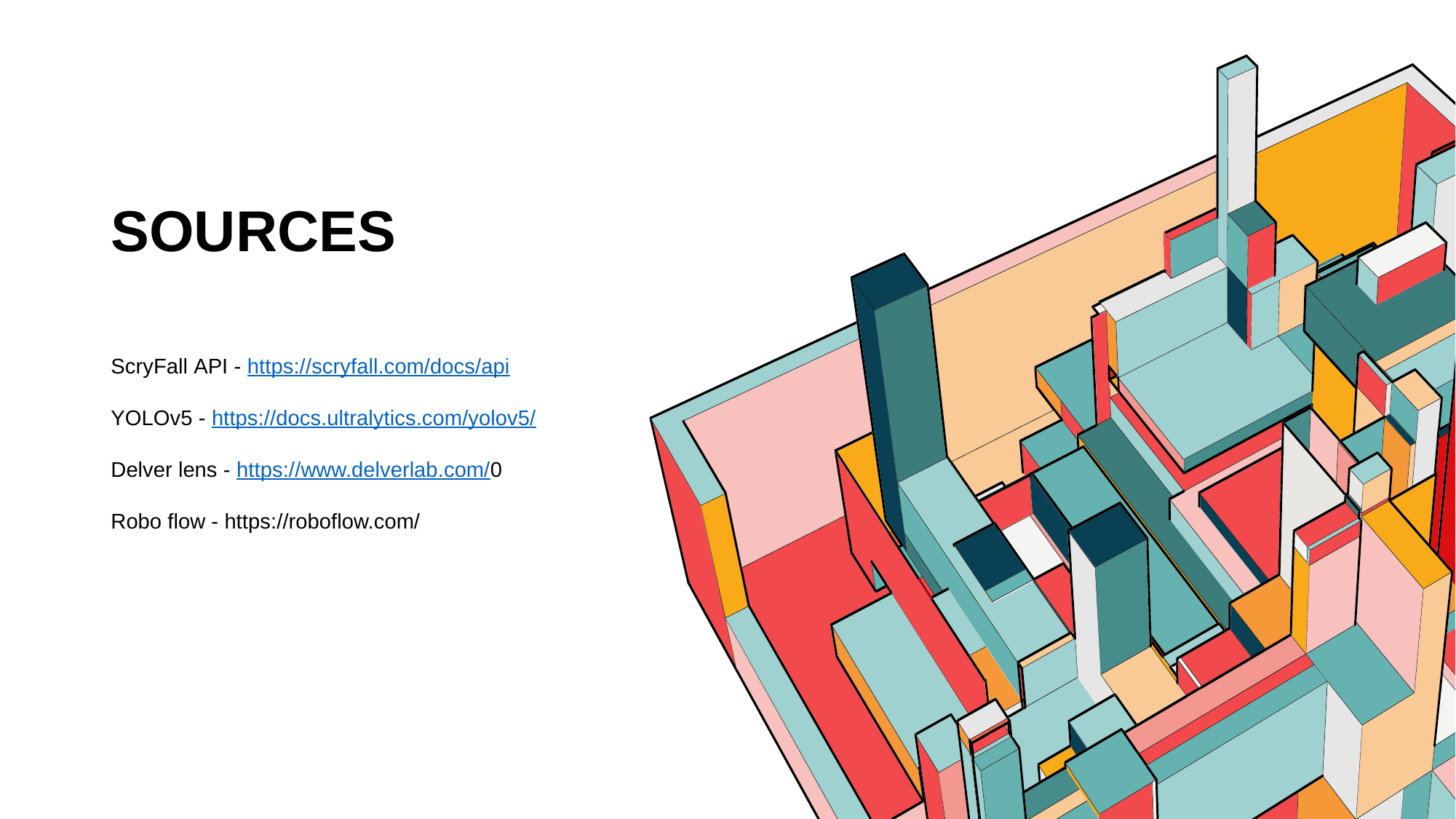

# sources
ScryFall API - https://scryfall.com/docs/api
YOLOv5 - https://docs.ultralytics.com/yolov5/
Delver lens - https://www.delverlab.com/0
Robo flow - https://roboflow.com/

8